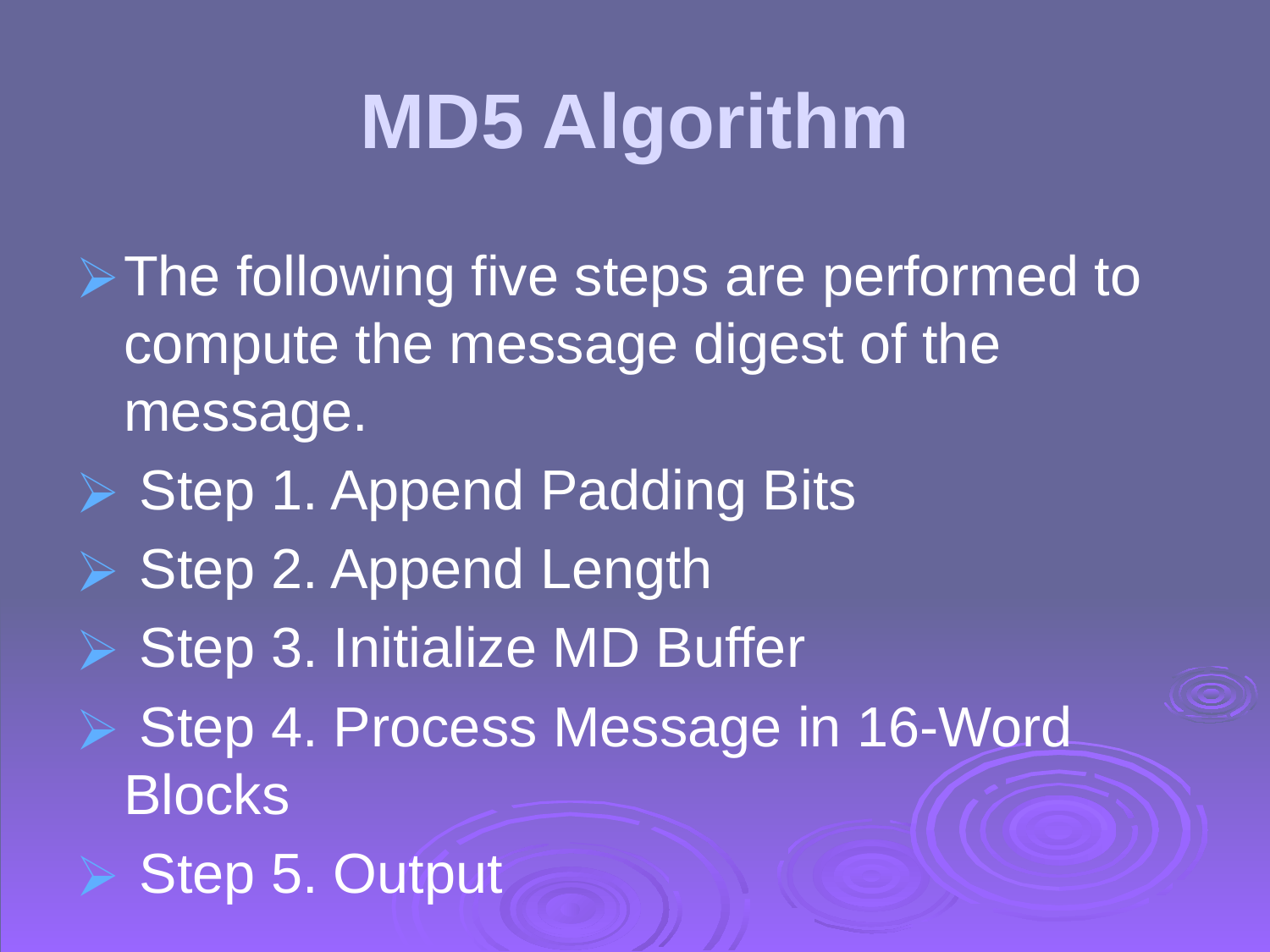

# MD5 Algorithm
The following five steps are performed to compute the message digest of the message.
 Step 1. Append Padding Bits
 Step 2. Append Length
 Step 3. Initialize MD Buffer
 Step 4. Process Message in 16-Word Blocks
 Step 5. Output